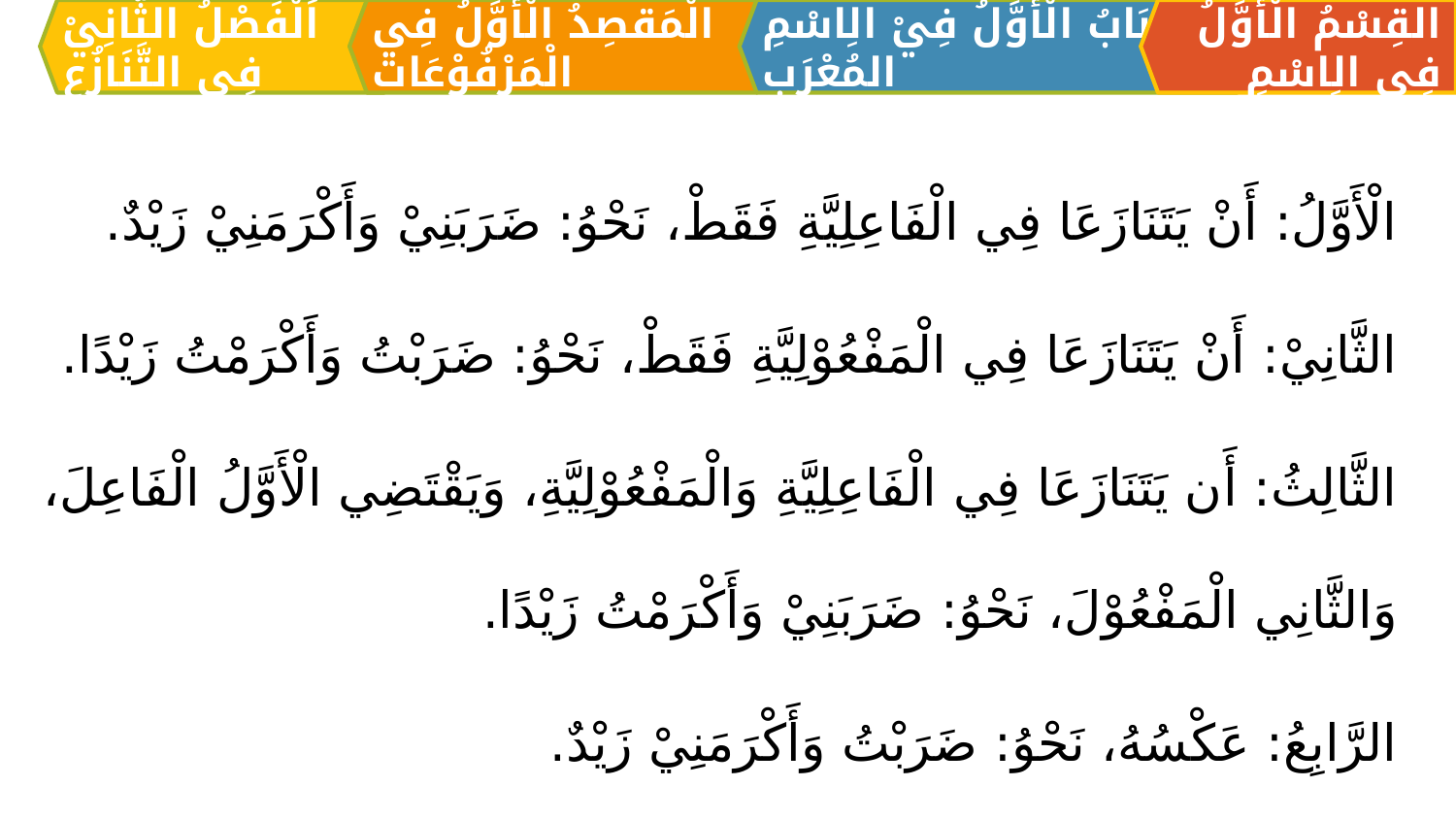

الْمَقصِدُ الْأَوَّلُ فِي الْمَرْفُوْعَات
القِسْمُ الْأَوَّلُ فِي الِاسْمِ
اَلبَابُ الْأَوَّلُ فِيْ الِاسْمِ المُعْرَبِ
اَلْفَصْلُ الثَّانِيْ فِي التَّنَازُعِ
الْأَوَّلُ: أَنْ يَتَنَازَعَا فِي الْفَاعِلِيَّةِ فَقَطْ، نَحْوُ: ضَرَبَنِيْ وَأَكْرَمَنِيْ زَيْدٌ.
الثَّانِيْ: أَنْ يَتَنَازَعَا فِي الْمَفْعُوْلِيَّةِ فَقَطْ، نَحْوُ: ضَرَبْتُ وَأَكْرَمْتُ زَيْدًا.
الثَّالِثُ: أَن يَتَنَازَعَا فِي الْفَاعِلِيَّةِ وَالْمَفْعُوْلِيَّةِ، وَيَقْتَضِي الْأَوَّلُ الْفَاعِلَ، وَالثَّانِي الْمَفْعُوْلَ، نَحْوُ: ضَرَبَنِيْ وَأَكْرَمْتُ زَيْدًا.
الرَّابِعُ: عَکْسُهُ، نَحْوُ: ضَرَبْتُ وَأَكْرَمَنِيْ زَيْدٌ.